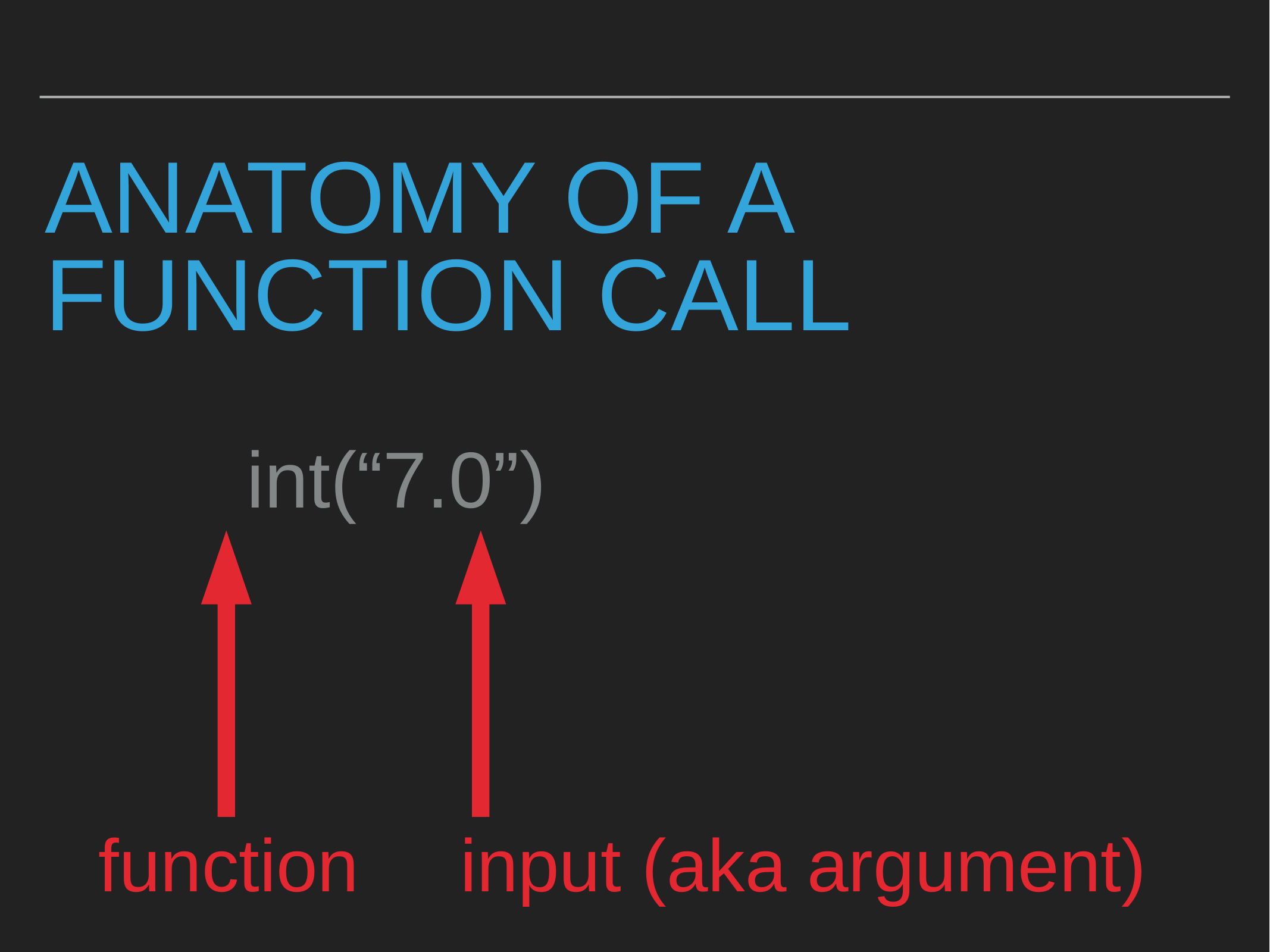

# Anatomy of a function call
int(“7.0”)

function
input (aka argument)